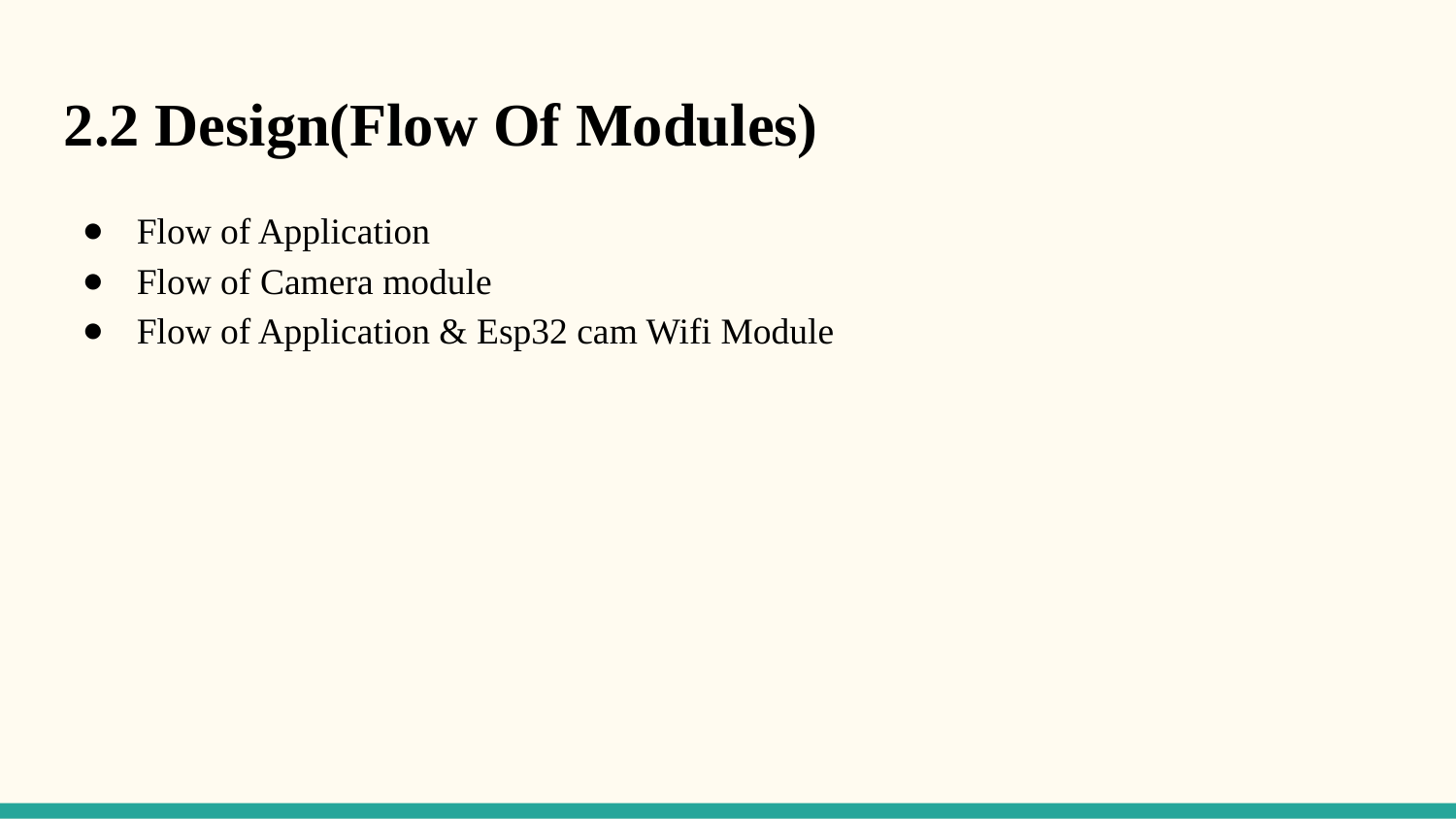

2.2 Design(Flow Of Modules)
Flow of Application
Flow of Camera module
Flow of Application & Esp32 cam Wifi Module